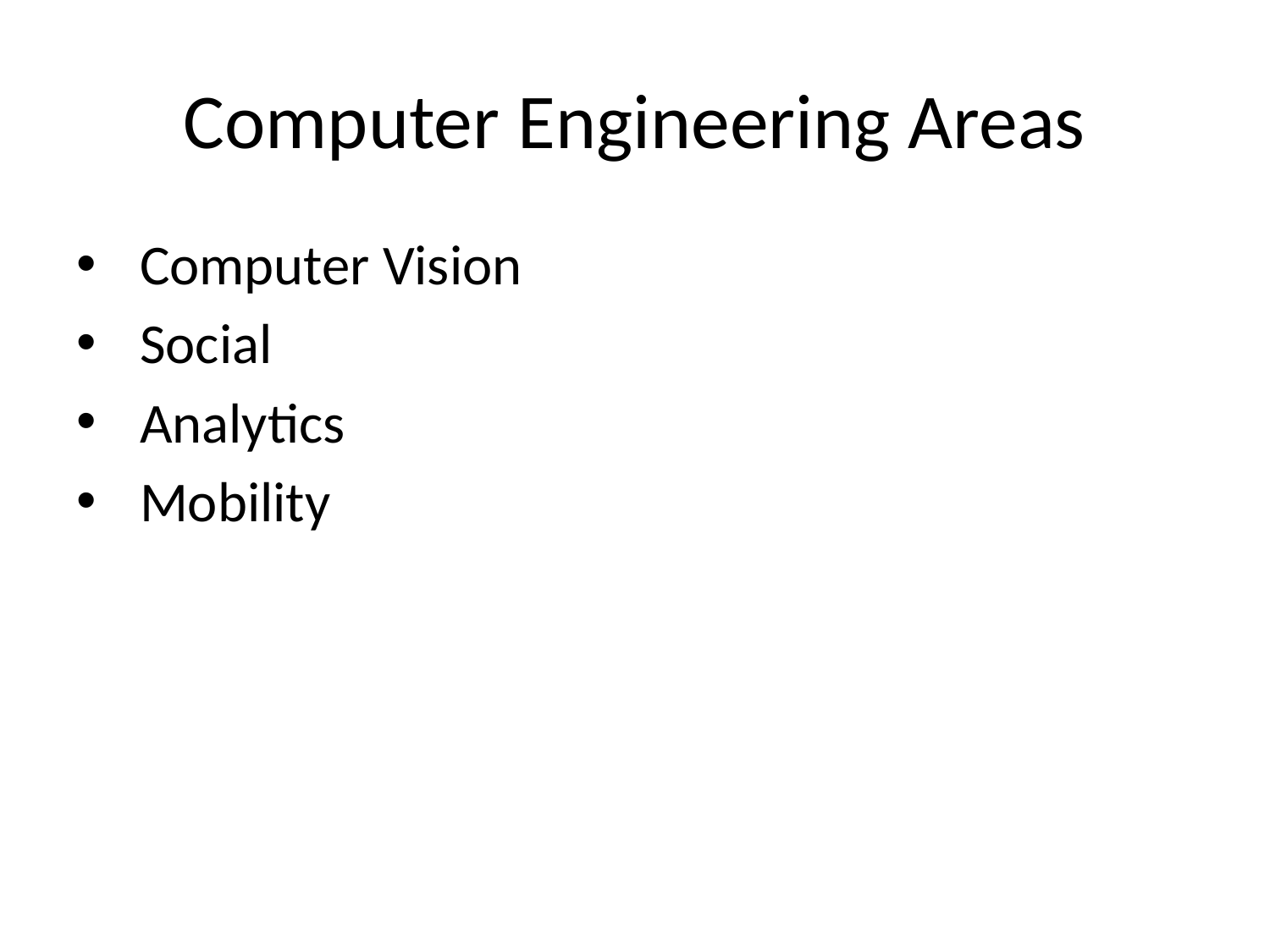

# Computer Engineering Areas
Computer Vision
Social
Analytics
Mobility